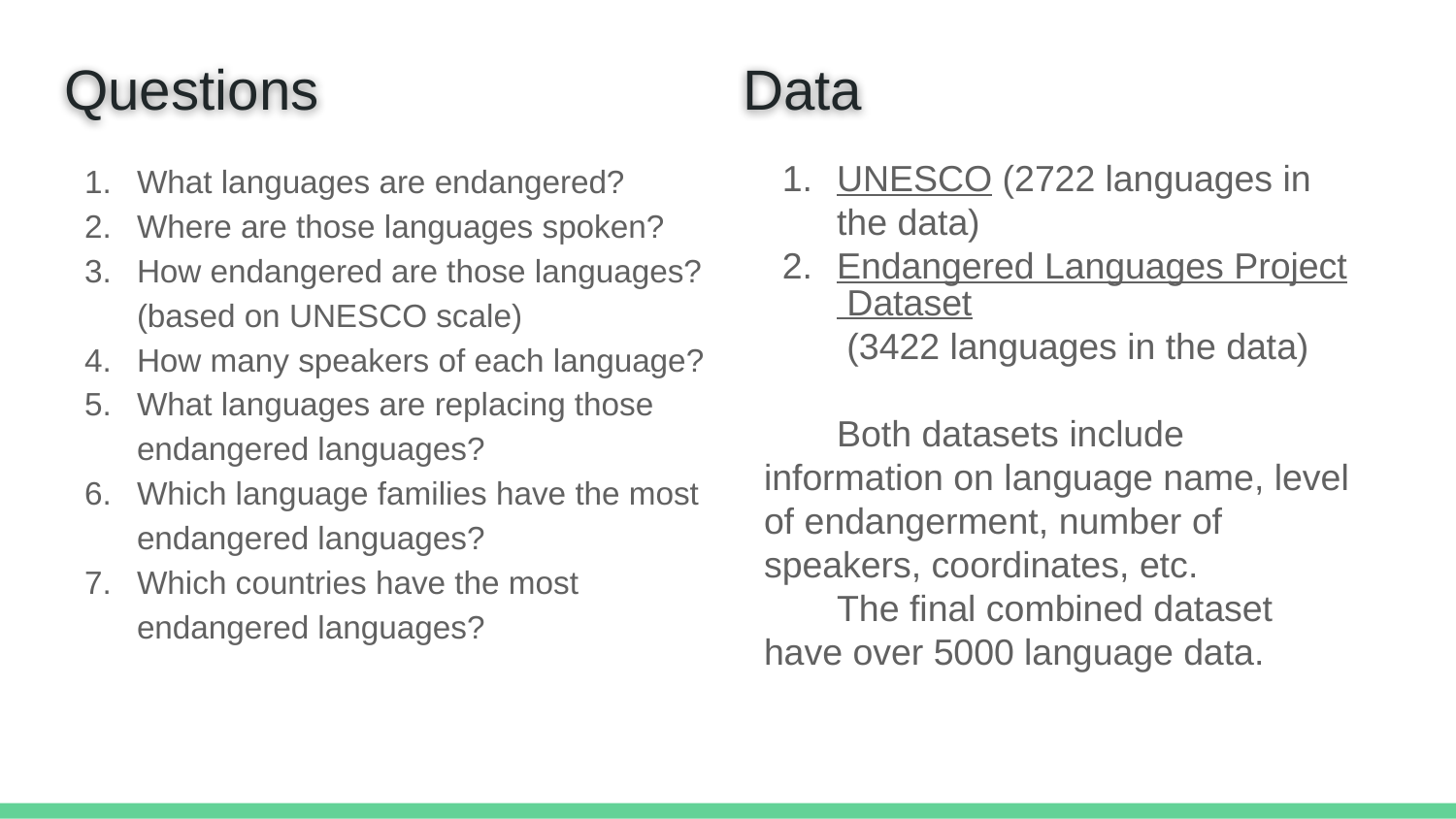

# Questions
Data
What languages are endangered?
Where are those languages spoken?
How endangered are those languages? (based on UNESCO scale)
How many speakers of each language?
What languages are replacing those endangered languages?
Which language families have the most endangered languages?
Which countries have the most endangered languages?
UNESCO (2722 languages in the data)
Endangered Languages Project Dataset (3422 languages in the data)

Both datasets include information on language name, level of endangerment, number of speakers, coordinates, etc.
The final combined dataset have over 5000 language data.